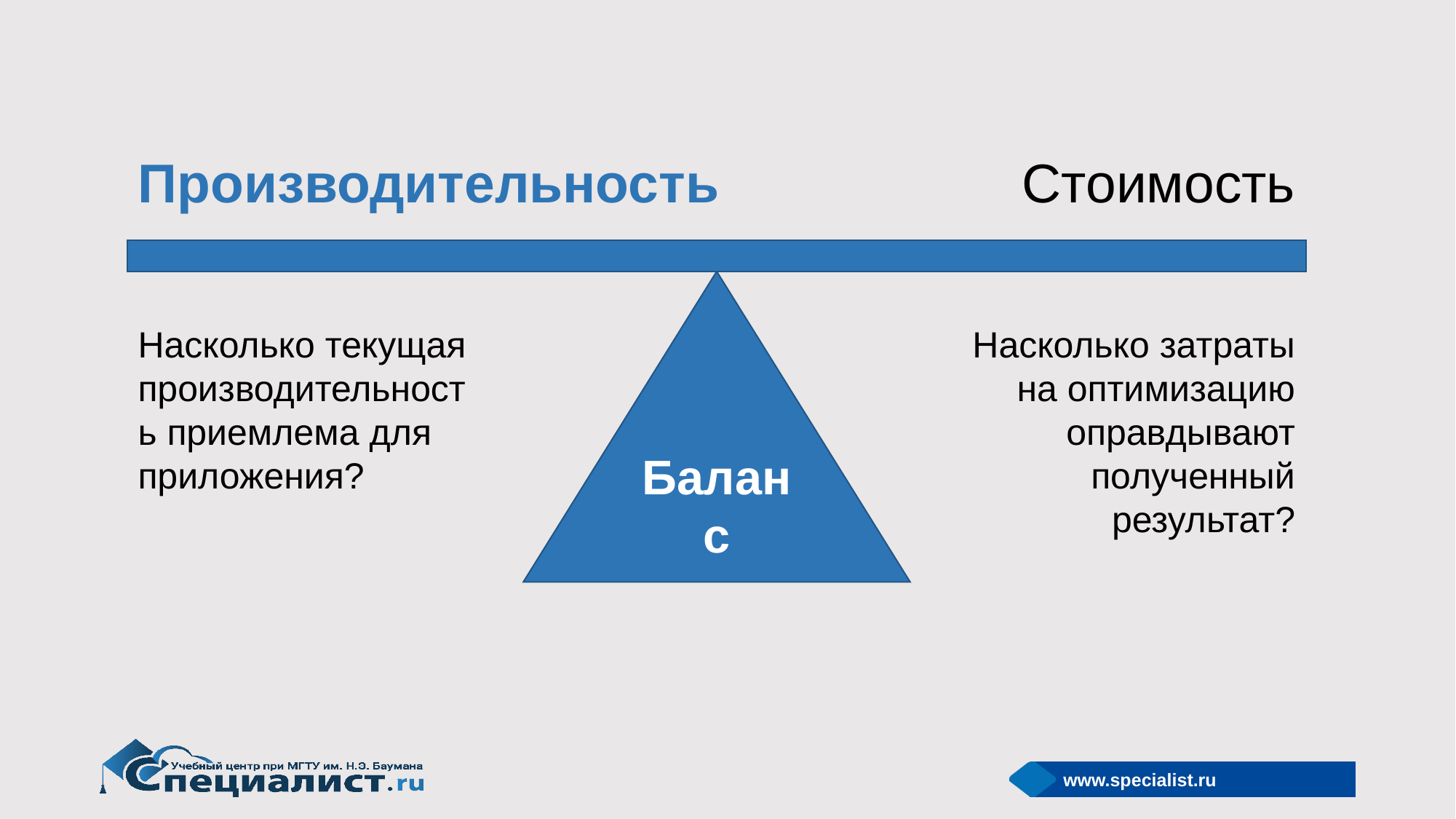

# Производительность
Стоимость

Баланс
Насколько текущая производительность приемлема для приложения?
Насколько затраты на оптимизацию оправдывают полученный результат?